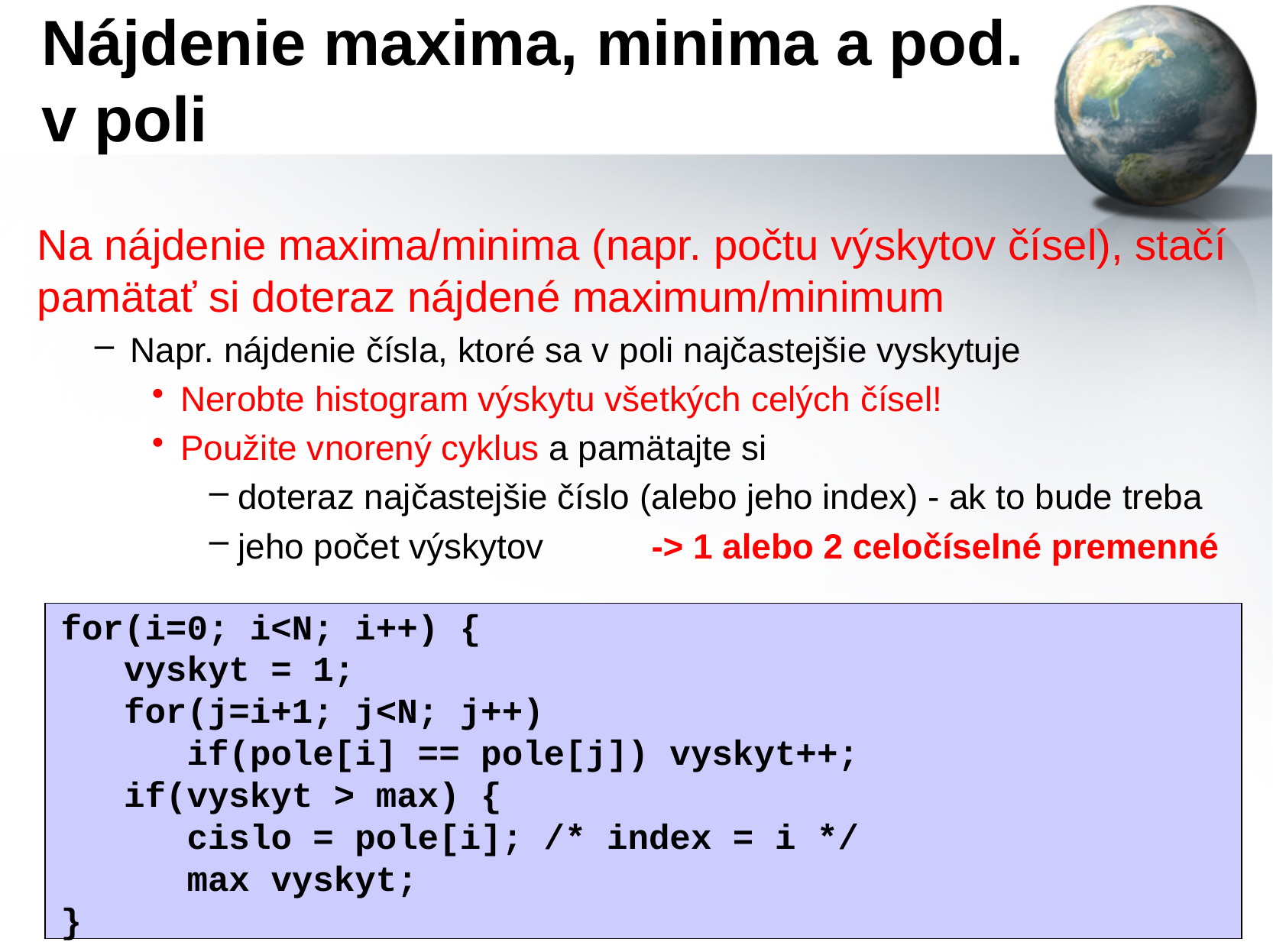

# Nájdenie maxima, minima a pod. v poli
Na nájdenie maxima/minima (napr. počtu výskytov čísel), stačí pamätať si doteraz nájdené maximum/minimum
Napr. nájdenie čísla, ktoré sa v poli najčastejšie vyskytuje
Nerobte histogram výskytu všetkých celých čísel!
Použite vnorený cyklus a pamätajte si
doteraz najčastejšie číslo (alebo jeho index) - ak to bude treba
jeho počet výskytov           -> 1 alebo 2 celočíselné premenné
for(i=0; i<N; i++) {
   vyskyt = 1;
   for(j=i+1; j<N; j++)
      if(pole[i] == pole[j]) vyskyt++;
   if(vyskyt > max) {
      cislo = pole[i]; /* index = i */
      max vyskyt;
}